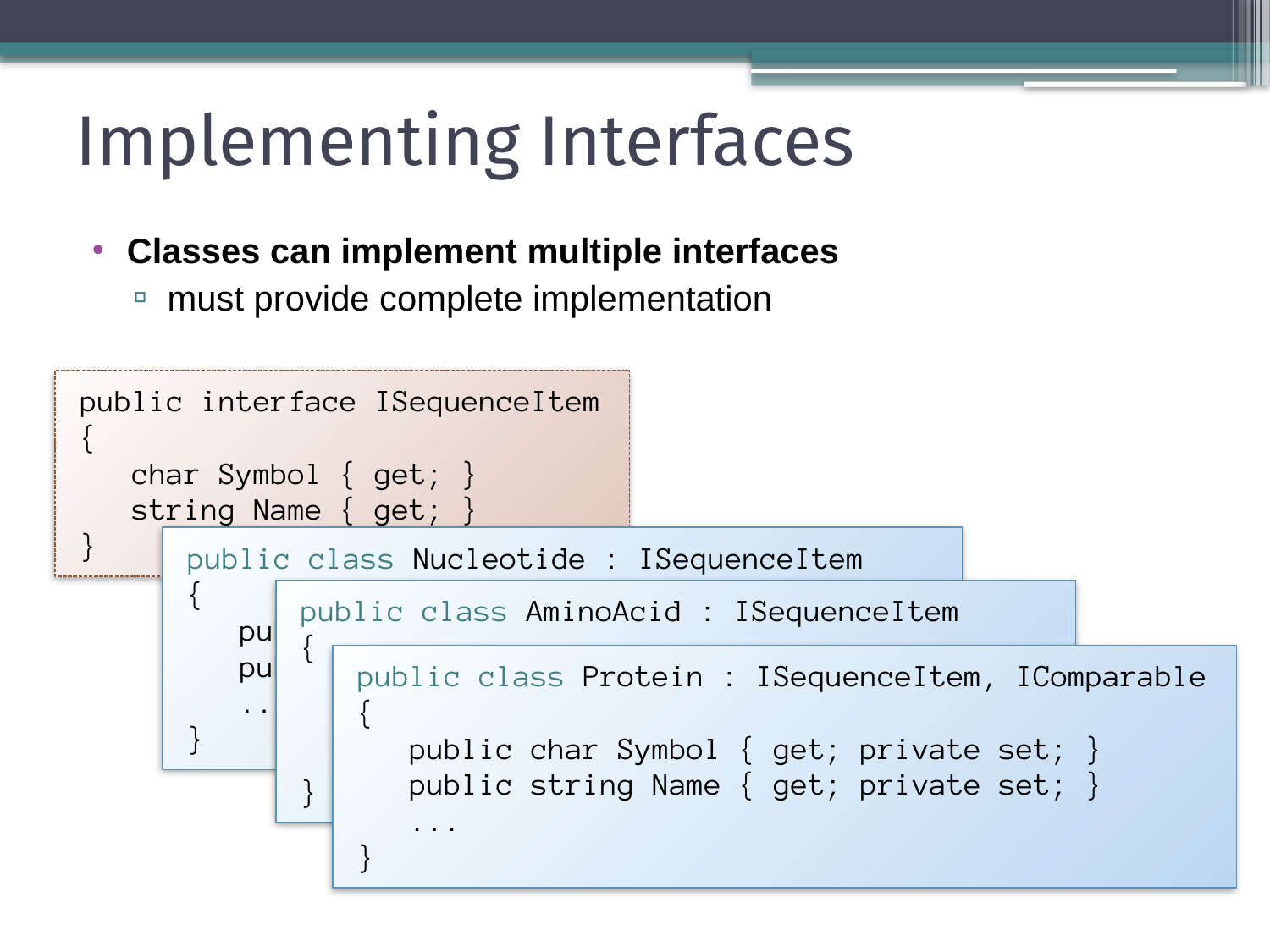

# Implementing Interfaces
Classes can implement multiple interfaces
must provide complete implementation
public interface ISequenceItem
{
   char Symbol { get; }
   string Name { get; }
}
public class Nucleotide : ISequenceItem
{
   public char Symbol { get; private set; }
   public string Name { get; private set; }
   ...
}
public class AminoAcid : ISequenceItem
{
   public char Symbol { get; private set; }
   public string Name { get; private set; }
   ...
}
public class Protein : ISequenceItem, IComparable
{
   public char Symbol { get; private set; }
   public string Name { get; private set; }
   ...
}